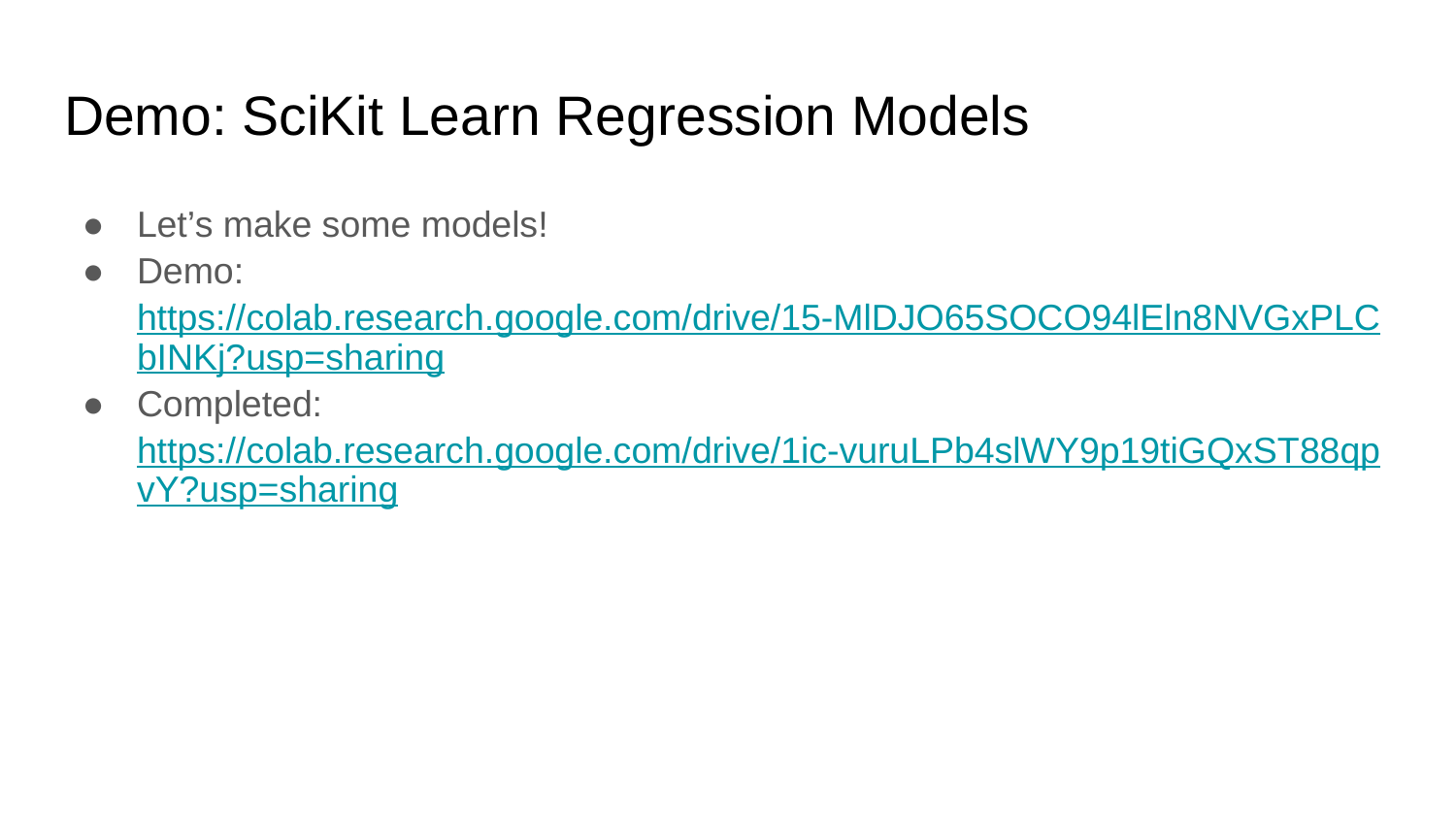

# Demo: SciKit Learn Regression Models

Let’s make some models!
Demo: https://colab.research.google.com/drive/15-MlDJO65SOCO94lEln8NVGxPLCbINKj?usp=sharing
Completed: https://colab.research.google.com/drive/1ic-vuruLPb4slWY9p19tiGQxST88qpvY?usp=sharing